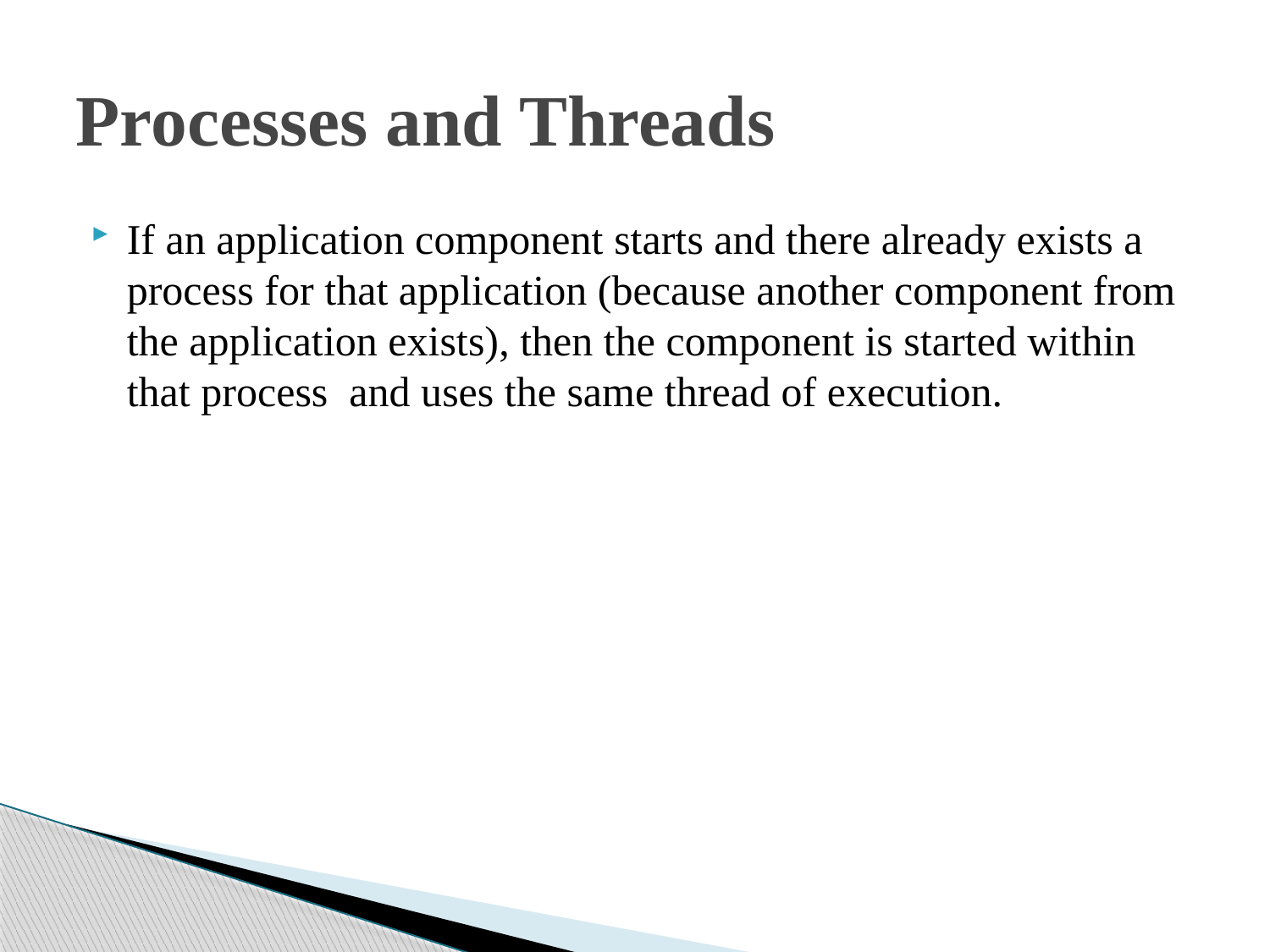

# Processes and Threads
If an application component starts and there already exists a process for that application (because another component from the application exists), then the component is started within that process  and uses the same thread of execution.